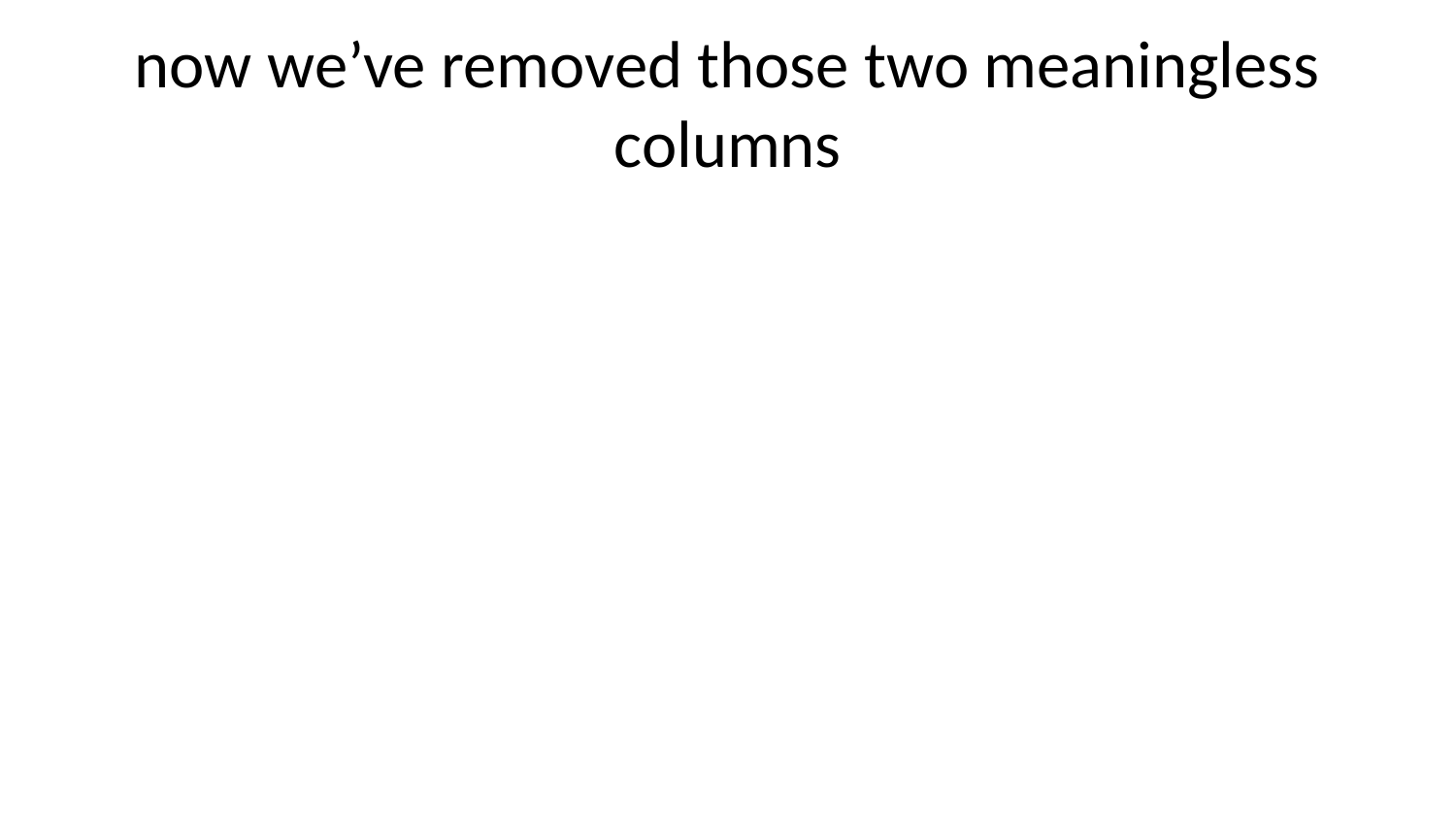

# now we’ve removed those two meaningless columns